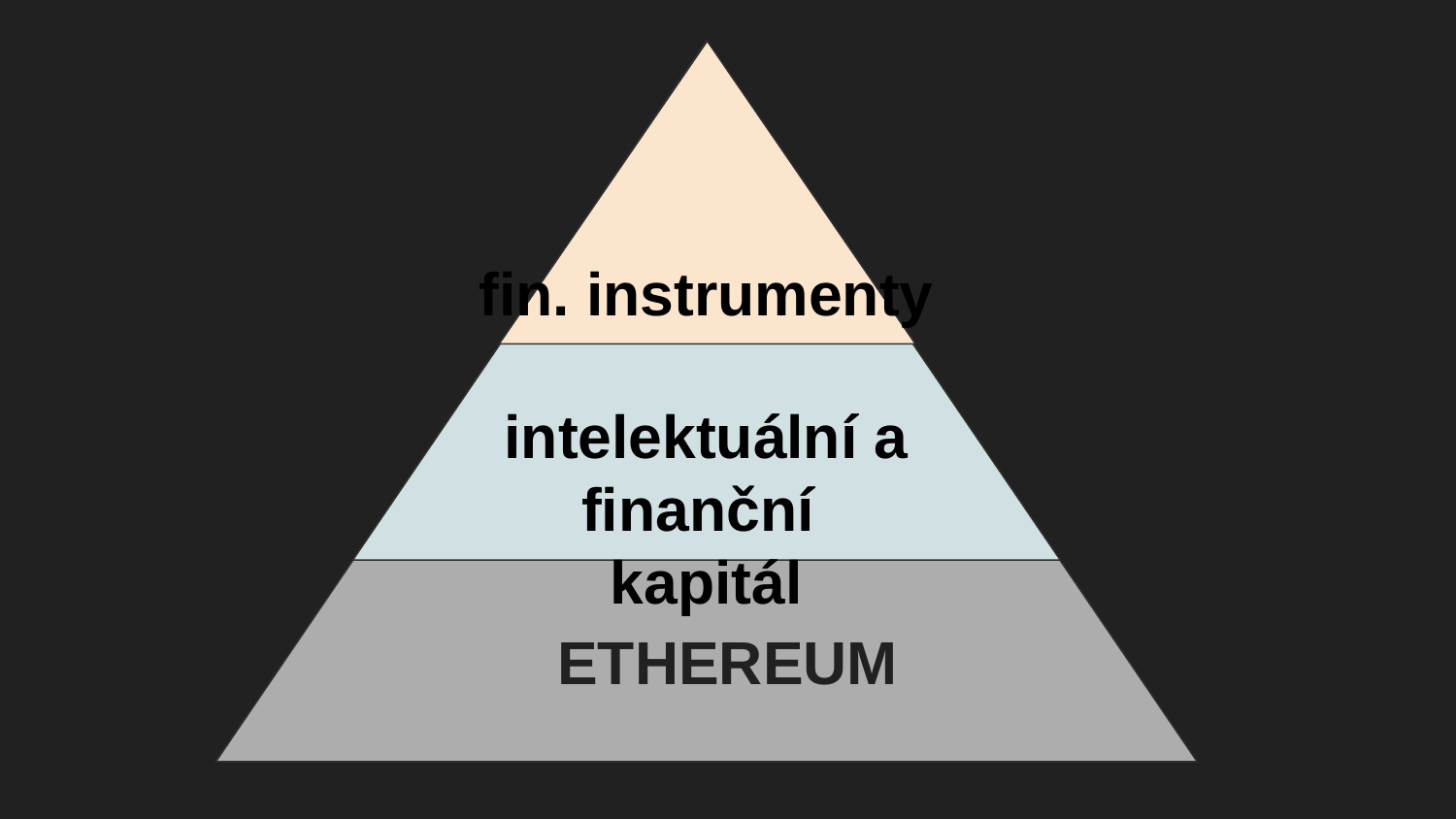

fin. instrumenty
intelektuální a finanční
kapitál
ETHEREUM